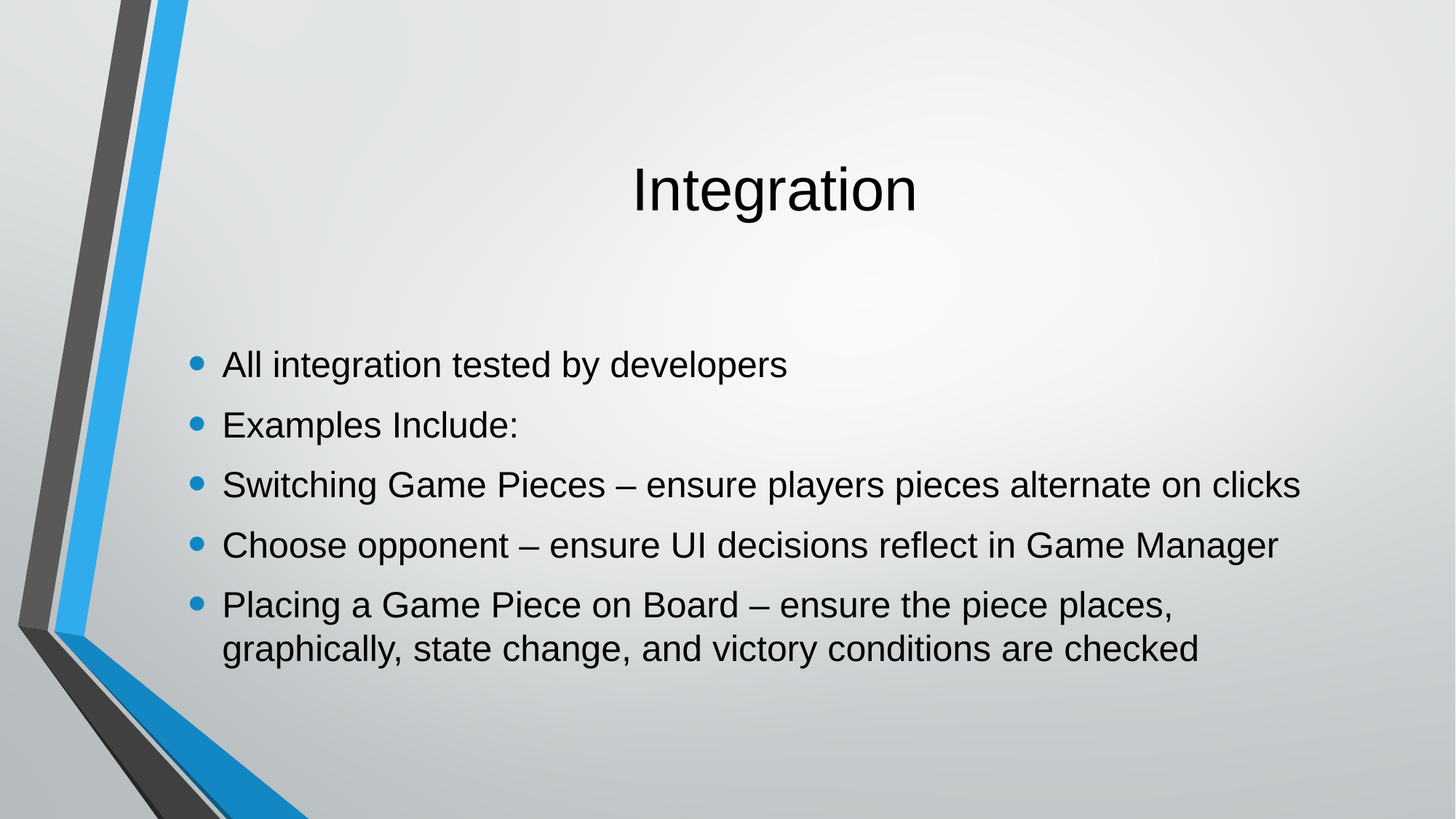

# Integration
All integration tested by developers
Examples Include:
Switching Game Pieces – ensure players pieces alternate on clicks
Choose opponent – ensure UI decisions reflect in Game Manager
Placing a Game Piece on Board – ensure the piece places, graphically, state change, and victory conditions are checked